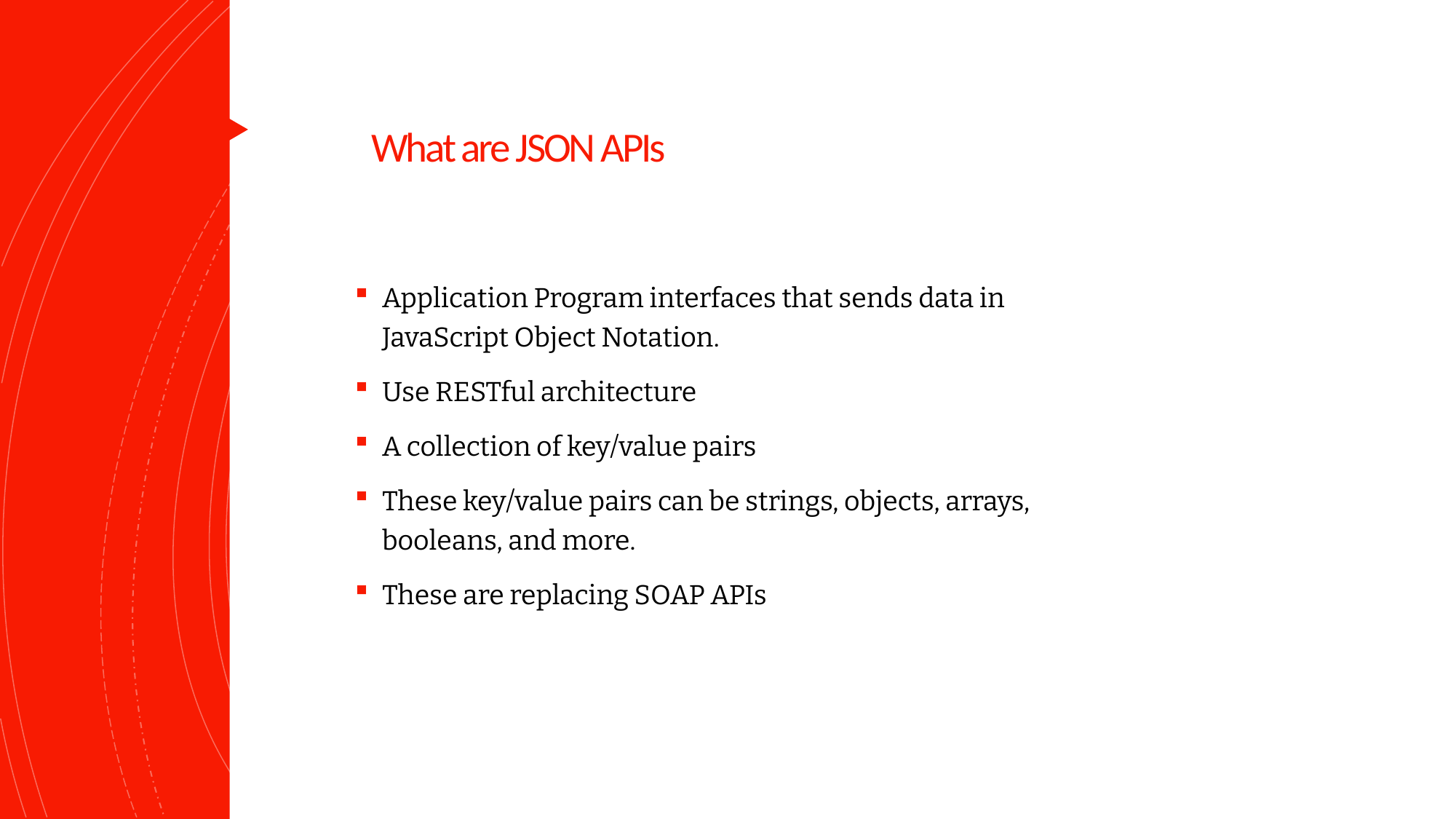

# What are JSON APIs

Application Program interfaces that sends data in JavaScript Object Notation.
Use RESTful architecture
A collection of key/value pairs
These key/value pairs can be strings, objects, arrays, booleans, and more.
These are replacing SOAP APIs